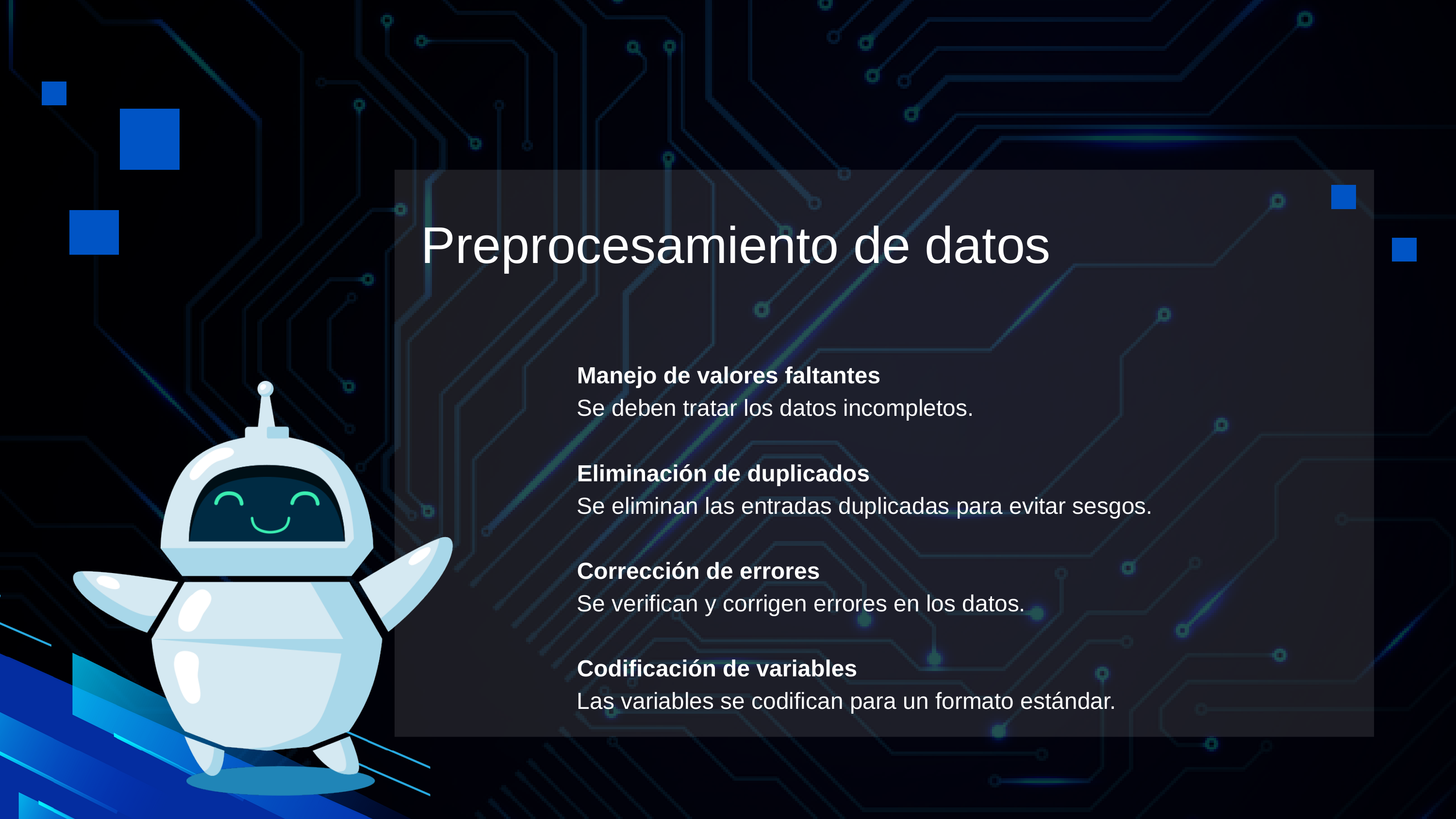

Preprocesamiento de datos

Manejo de valores faltantes
Se deben tratar los datos incompletos.

Eliminación de duplicados
Se eliminan las entradas duplicadas para evitar sesgos.

Corrección de errores
Se verifican y corrigen errores en los datos.

Codificación de variables
Las variables se codifican para un formato estándar.